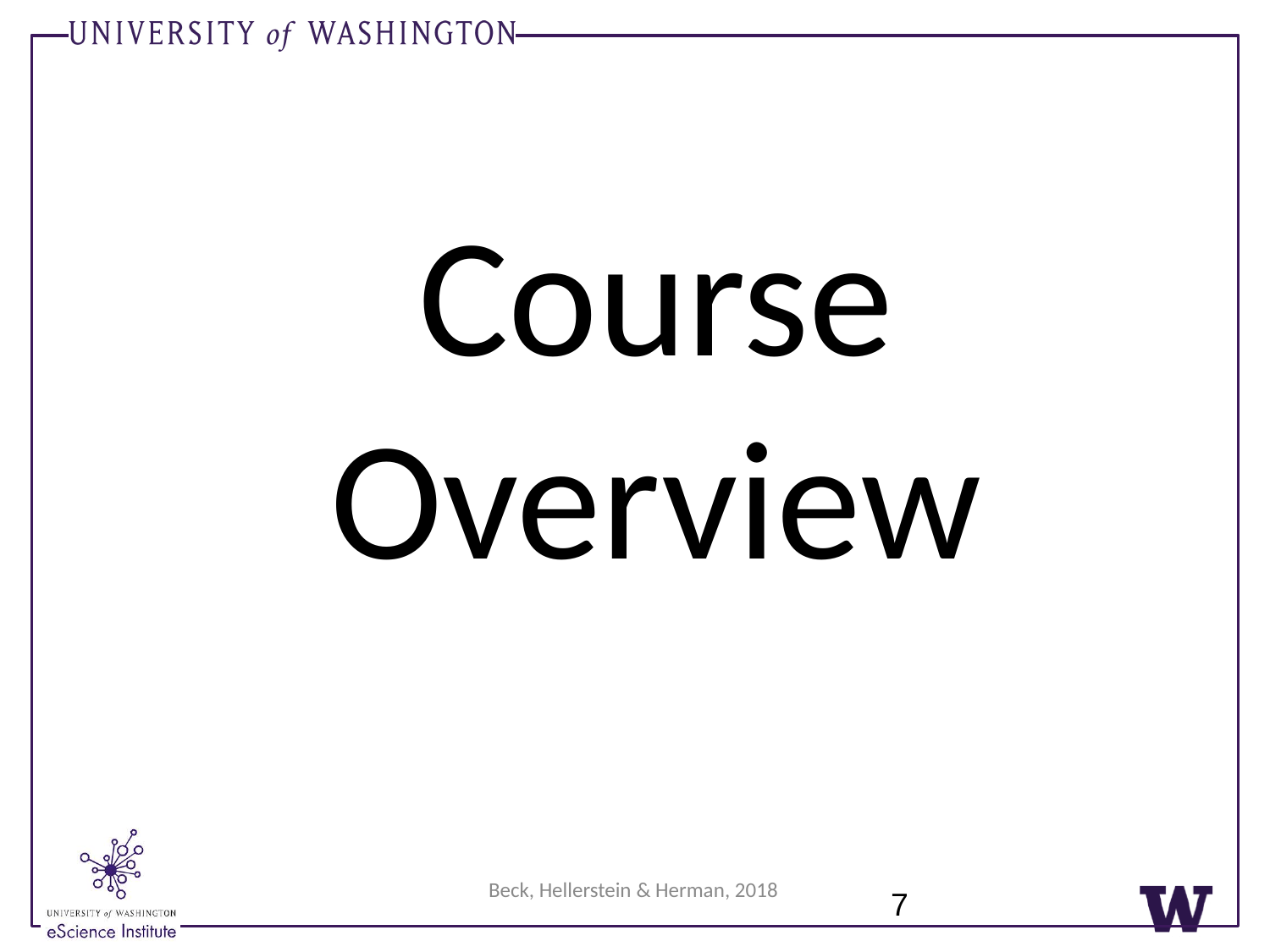

Course Overview
Beck, Hellerstein & Herman, 2018
7